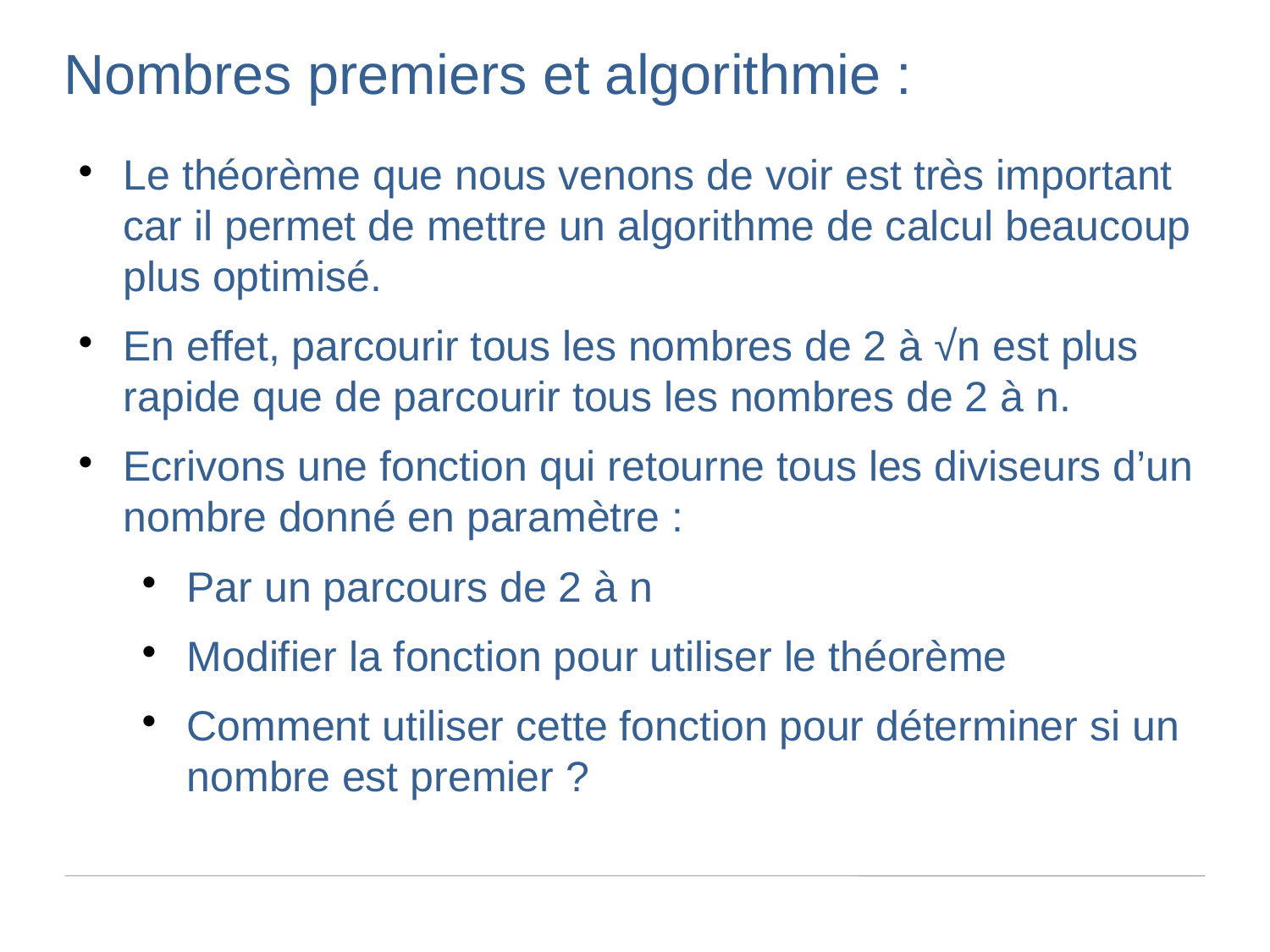

Nombres premiers et algorithmie :
Le théorème que nous venons de voir est très important car il permet de mettre un algorithme de calcul beaucoup plus optimisé.
En effet, parcourir tous les nombres de 2 à √n est plus rapide que de parcourir tous les nombres de 2 à n.
Ecrivons une fonction qui retourne tous les diviseurs d’un nombre donné en paramètre :
Par un parcours de 2 à n
Modifier la fonction pour utiliser le théorème
Comment utiliser cette fonction pour déterminer si un nombre est premier ?